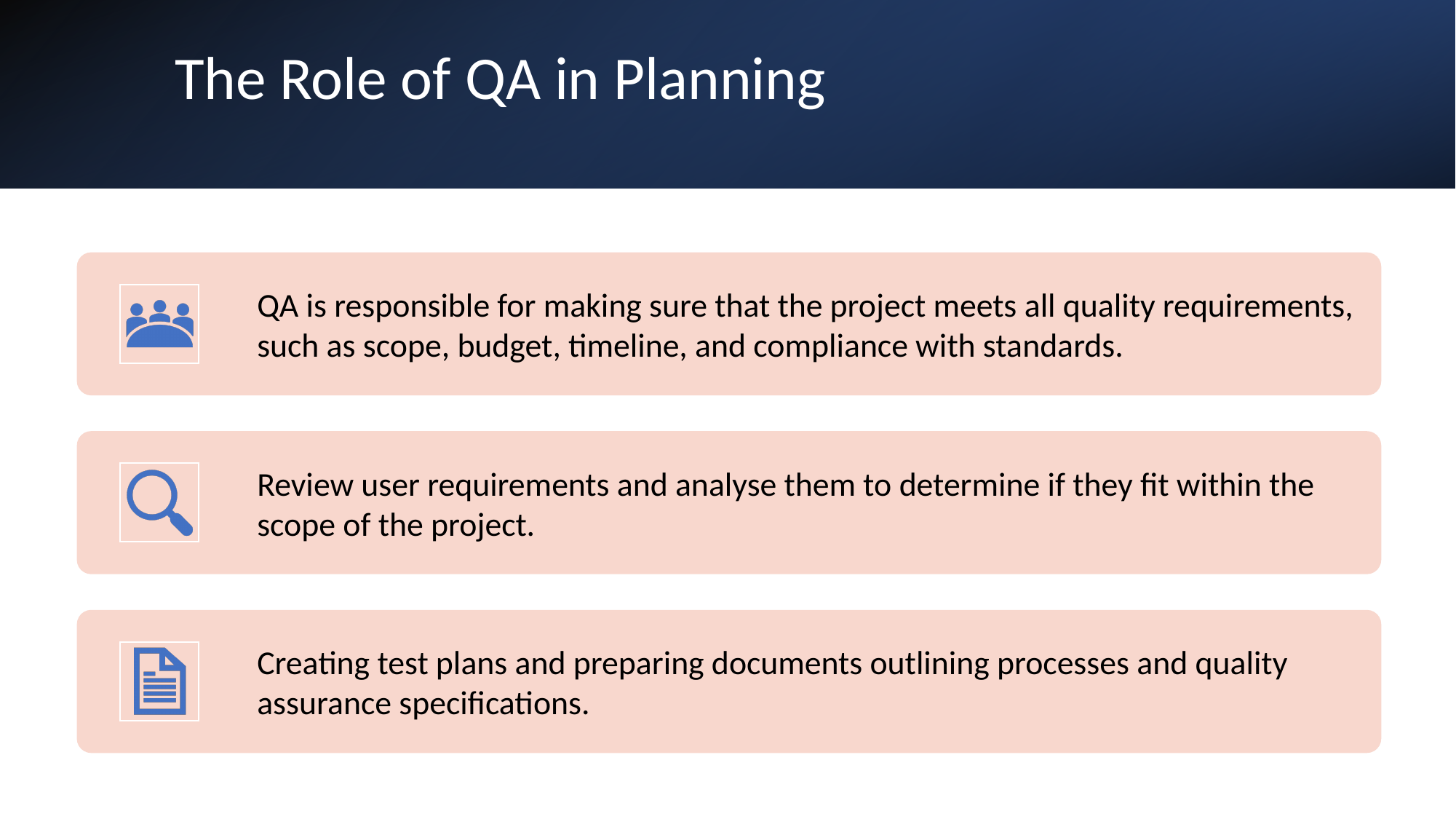

# The Role of QA in Planning

QA is responsible for making sure that the project meets all quality requirements, such as scope, budget, timeline, and compliance with standards.
Review user requirements and analyse them to determine if they fit within the scope of the project.
Creating test plans and preparing documents outlining processes and quality assurance specifications.